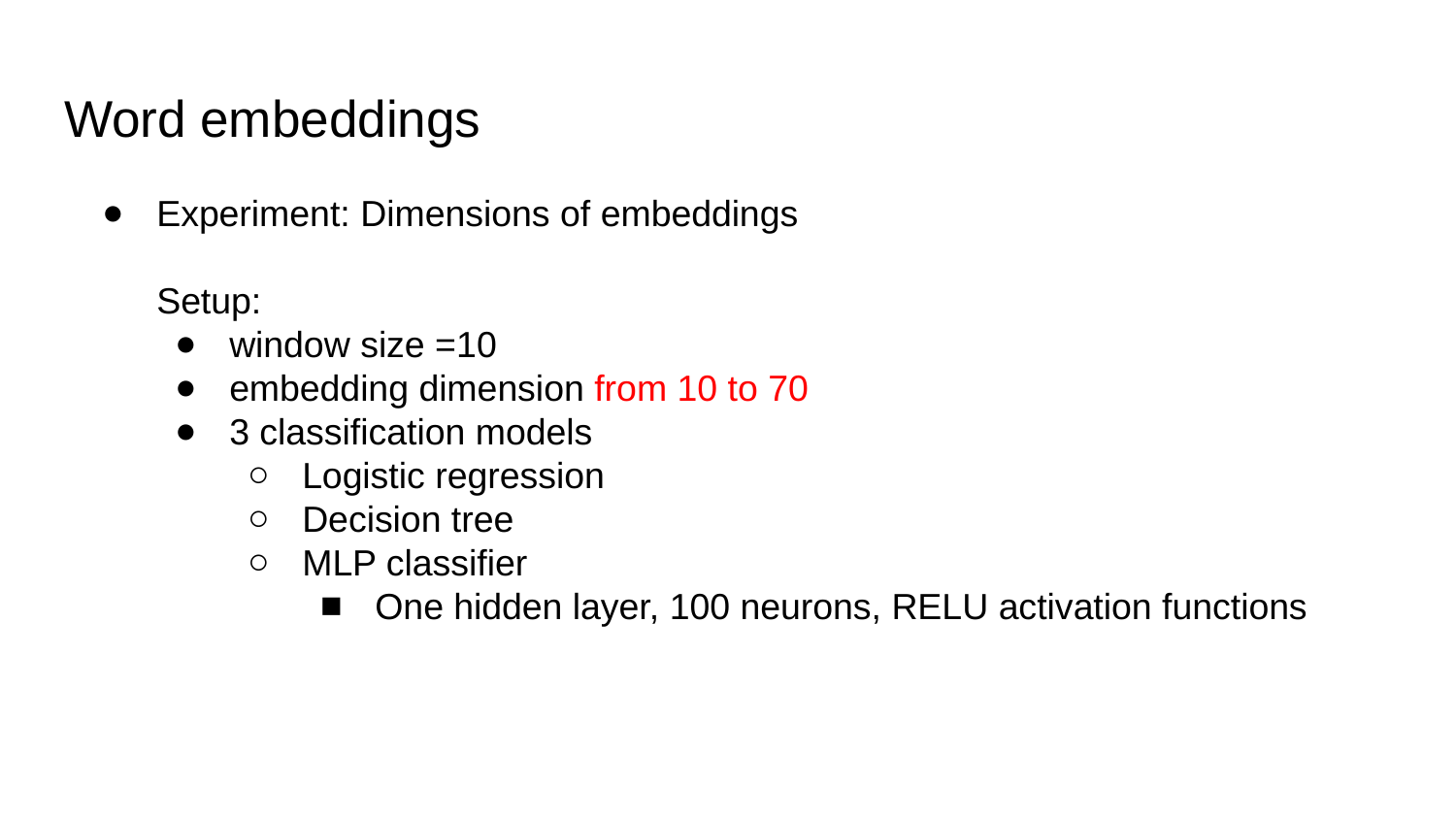

# Word embeddings
Experiment: Dimensions of embeddings

Setup:
window size =10
embedding dimension from 10 to 70
3 classification models
Logistic regression
Decision tree
MLP classifier
One hidden layer, 100 neurons, RELU activation functions